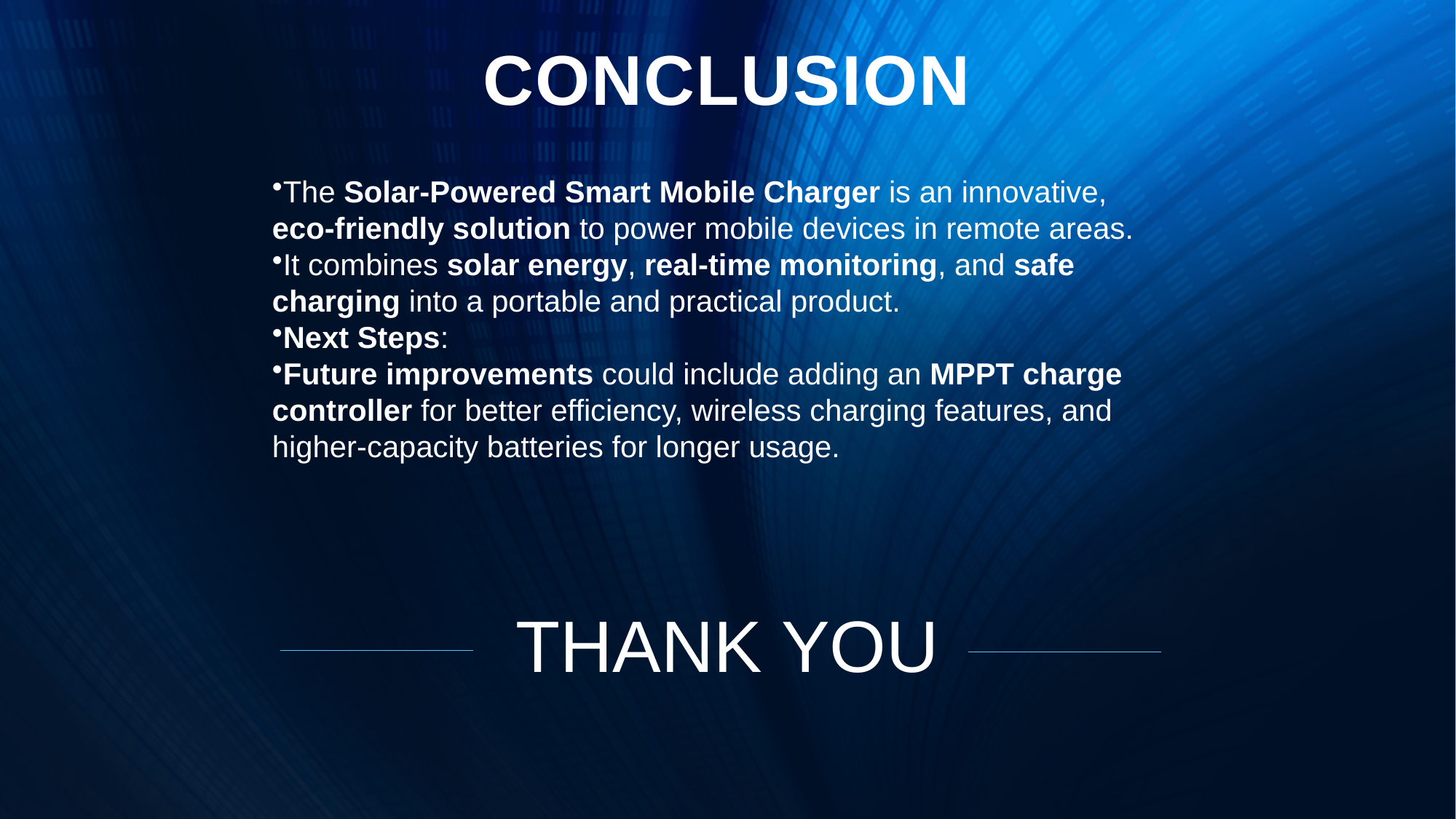

CONCLUSION

The Solar-Powered Smart Mobile Charger is an innovative, eco-friendly solution to power mobile devices in remote areas.
It combines solar energy, real-time monitoring, and safe charging into a portable and practical product.
Next Steps:
Future improvements could include adding an MPPT charge controller for better efficiency, wireless charging features, and higher-capacity batteries for longer usage.

#
THANK YOU